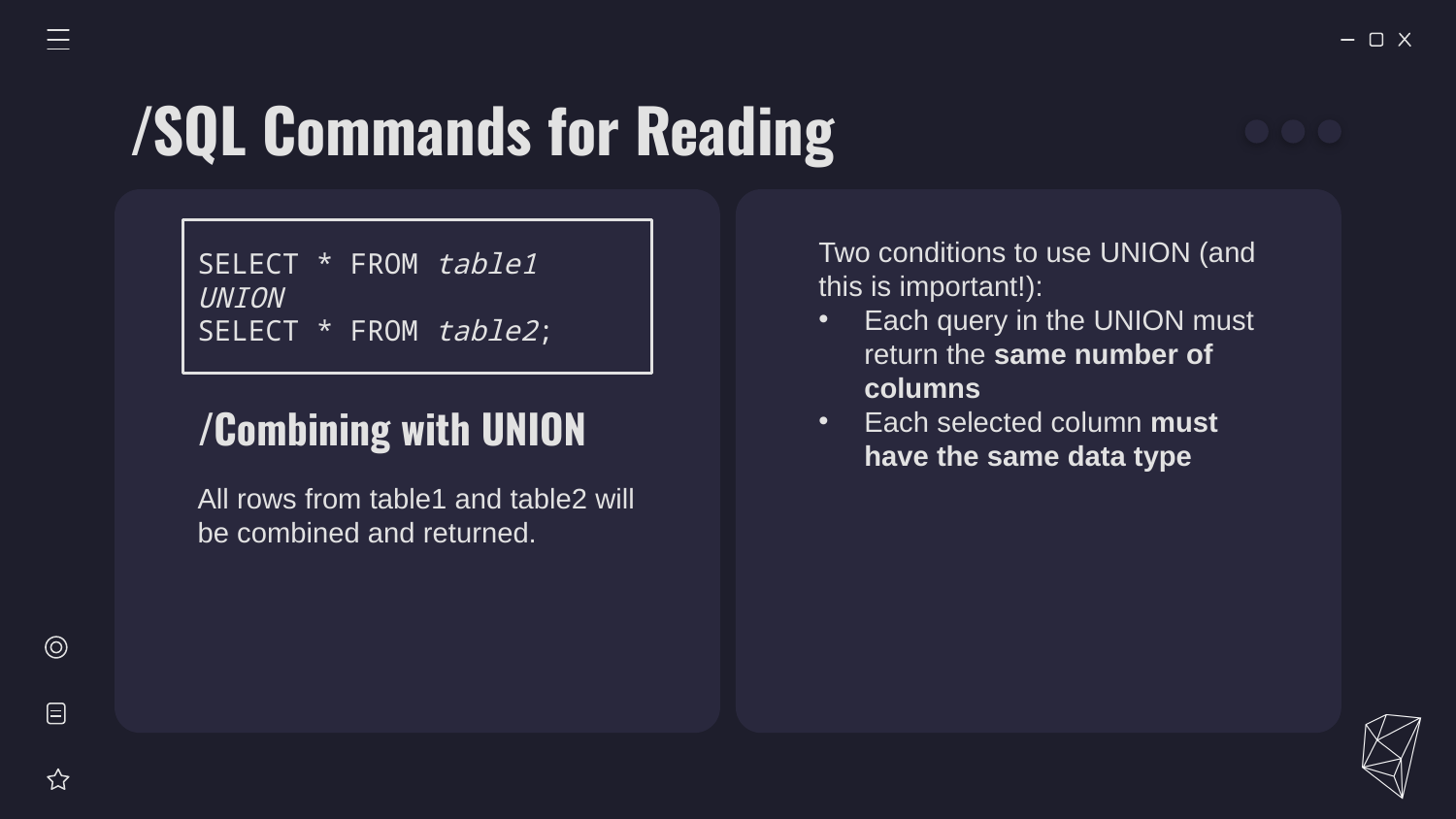

# /SQL Commands for Reading

SELECT * FROM table1
UNION
SELECT * FROM table2;
Two conditions to use UNION (and this is important!):
Each query in the UNION must return the same number of columns
Each selected column must have the same data type
/Combining with UNION
All rows from table1 and table2 will be combined and returned.